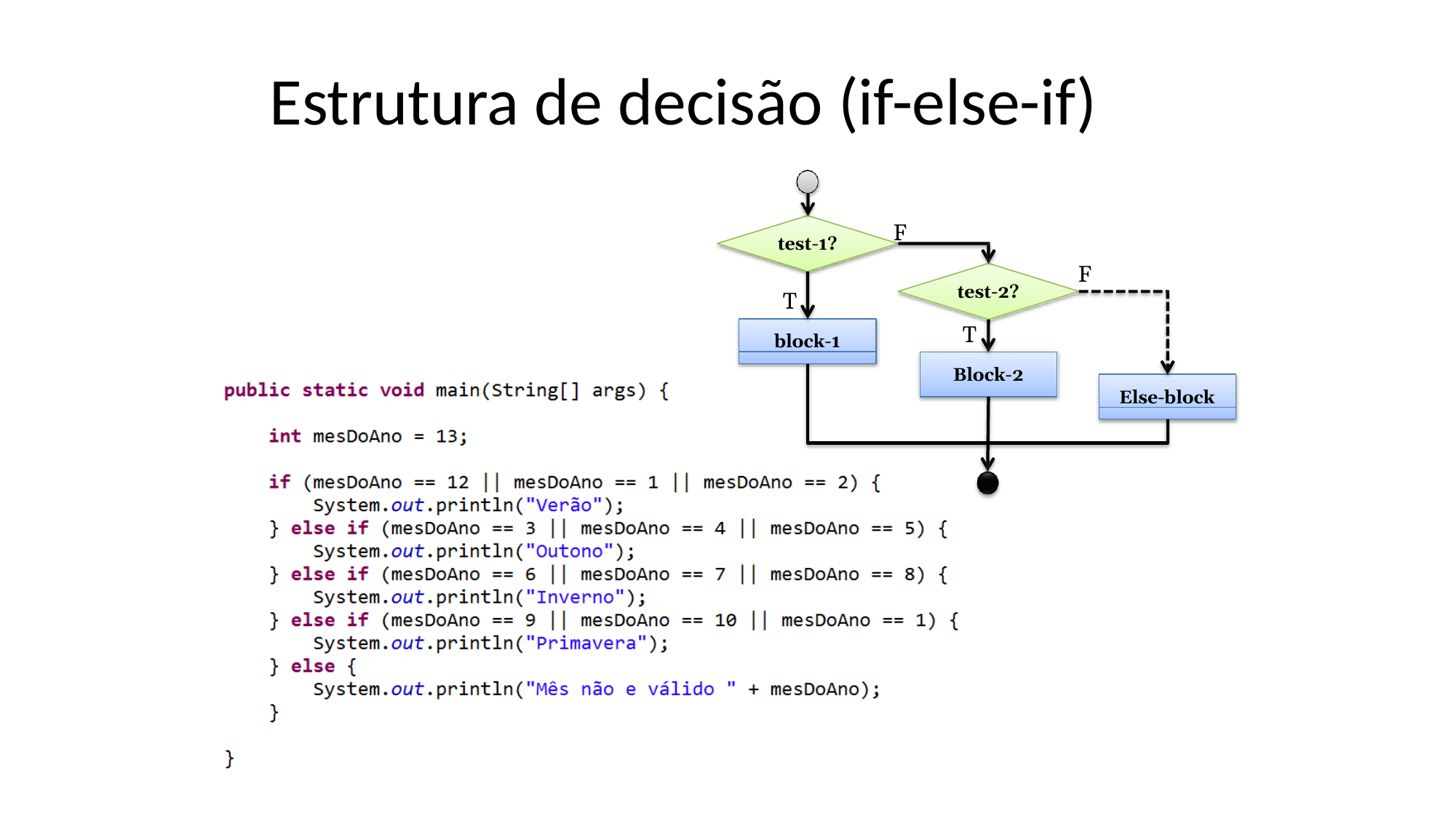

# Estrutura de decisão (if-else-if)

F
test-1?

F

test-2?
T

T
block-1

Block-2
Else-block